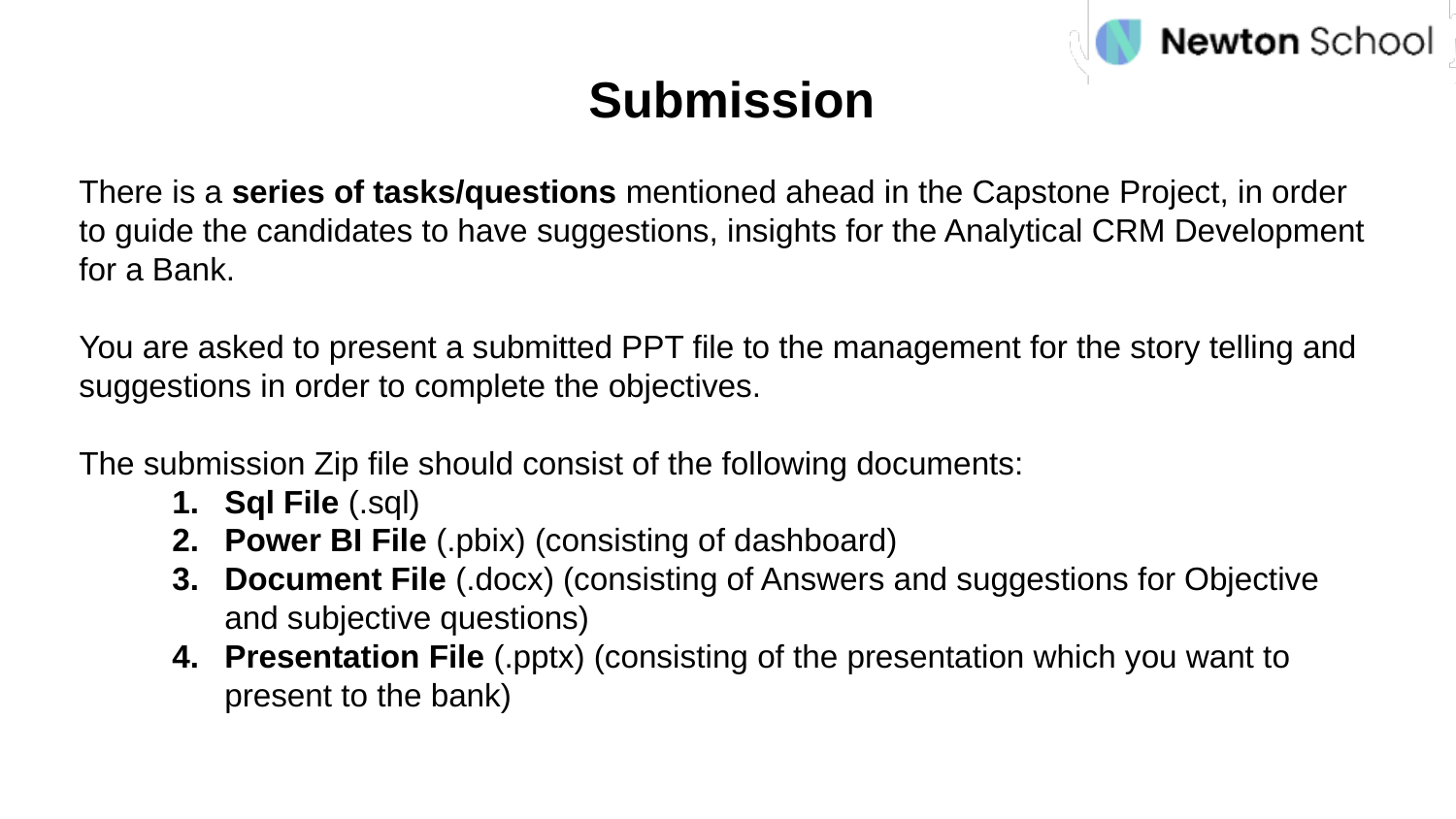

Submission

There is a series of tasks/questions mentioned ahead in the Capstone Project, in order to guide the candidates to have suggestions, insights for the Analytical CRM Development for a Bank.

You are asked to present a submitted PPT file to the management for the story telling and suggestions in order to complete the objectives.

The submission Zip file should consist of the following documents:
Sql File (.sql)
Power BI File (.pbix) (consisting of dashboard)
Document File (.docx) (consisting of Answers and suggestions for Objective and subjective questions)
Presentation File (.pptx) (consisting of the presentation which you want to present to the bank)